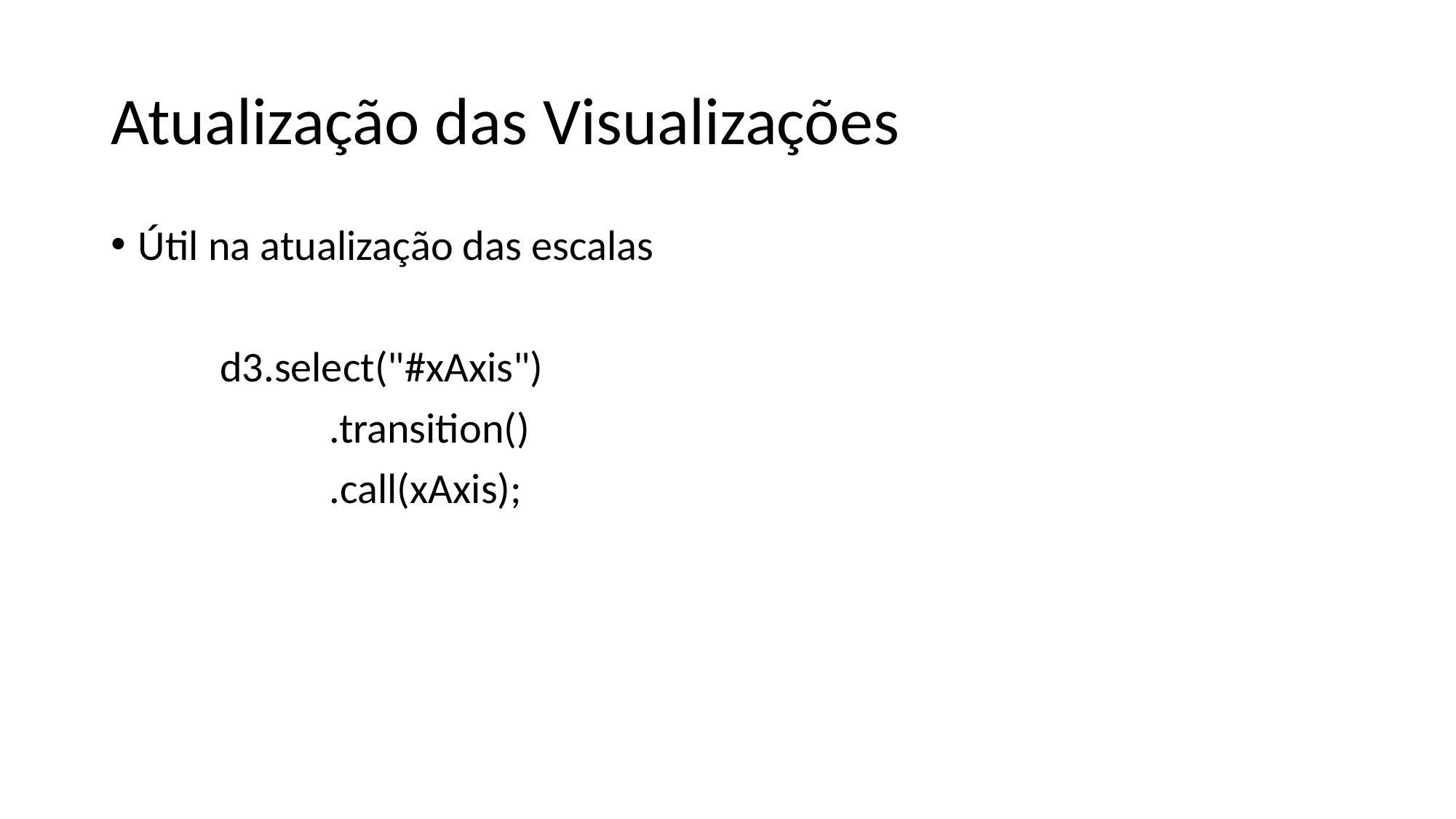

# Atualização das Visualizações
Útil na atualização das escalas

	d3.select("#xAxis")
		.transition()
		.call(xAxis);